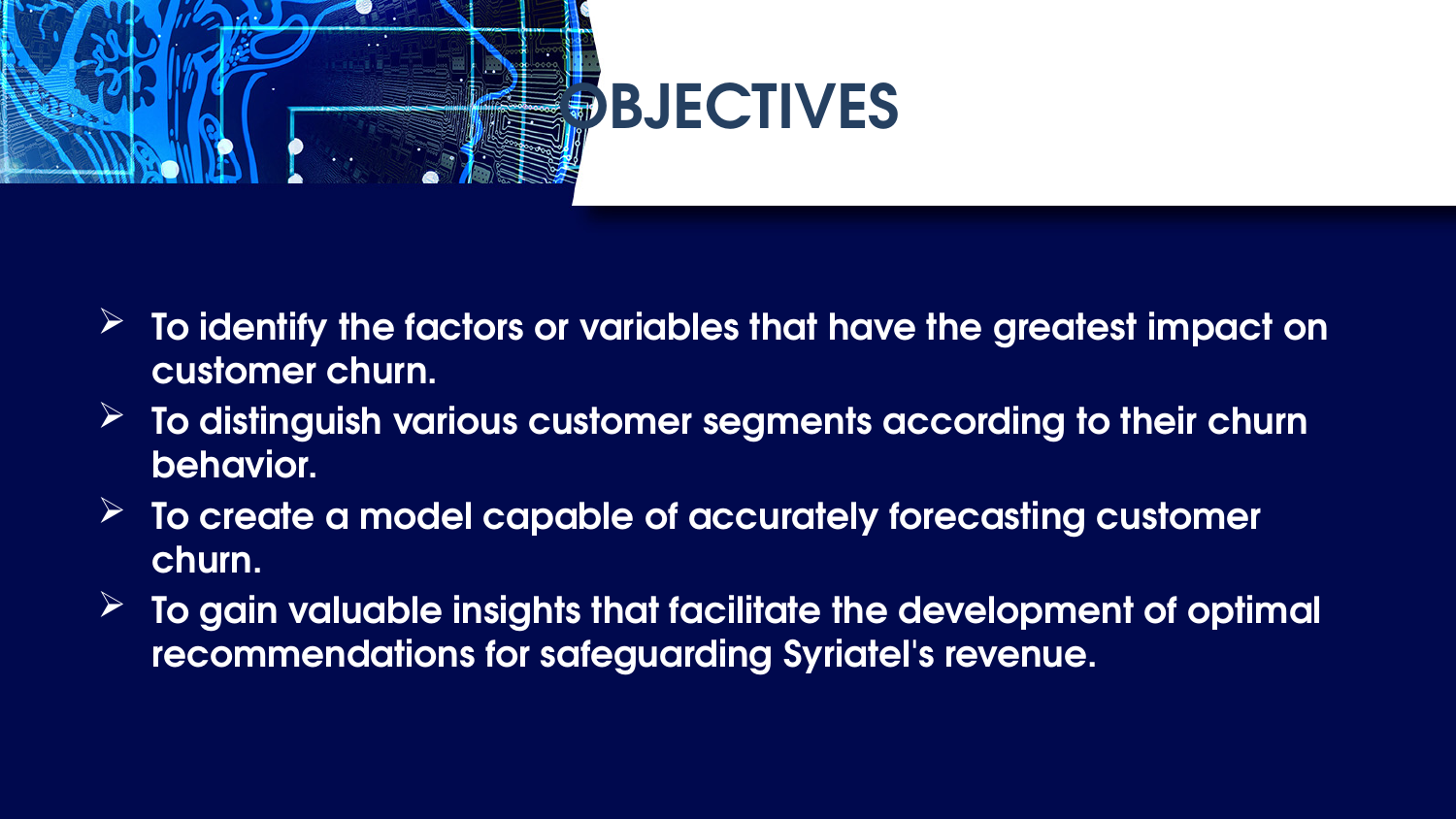

# OBJECTIVES
To identify the factors or variables that have the greatest impact on customer churn.
To distinguish various customer segments according to their churn behavior.
To create a model capable of accurately forecasting customer churn.
To gain valuable insights that facilitate the development of optimal recommendations for safeguarding Syriatel's revenue.